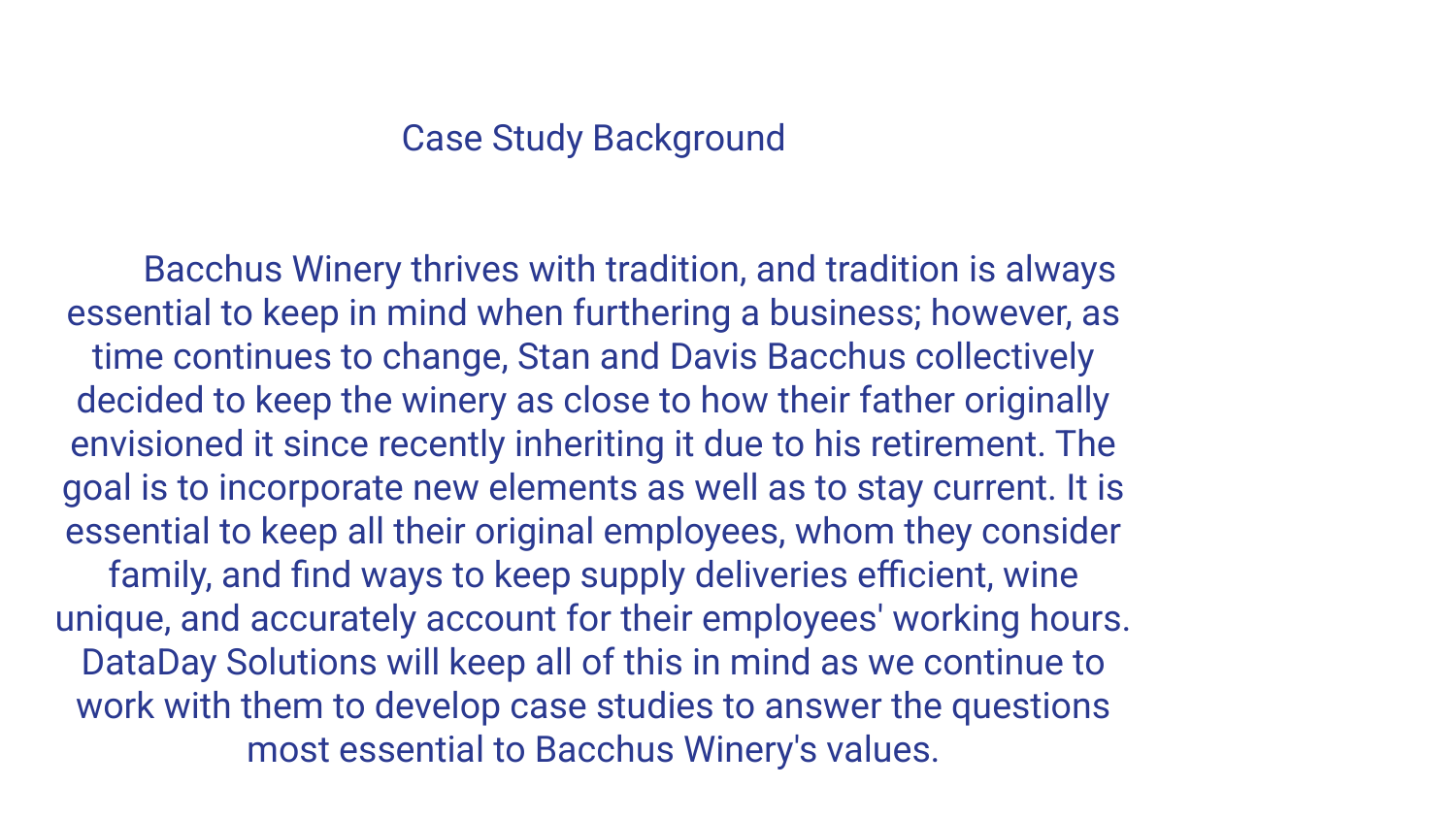

Case Study Background

Bacchus Winery thrives with tradition, and tradition is always essential to keep in mind when furthering a business; however, as time continues to change, Stan and Davis Bacchus collectively decided to keep the winery as close to how their father originally envisioned it since recently inheriting it due to his retirement. The goal is to incorporate new elements as well as to stay current. It is essential to keep all their original employees, whom they consider family, and find ways to keep supply deliveries efficient, wine unique, and accurately account for their employees' working hours. DataDay Solutions will keep all of this in mind as we continue to work with them to develop case studies to answer the questions most essential to Bacchus Winery's values.